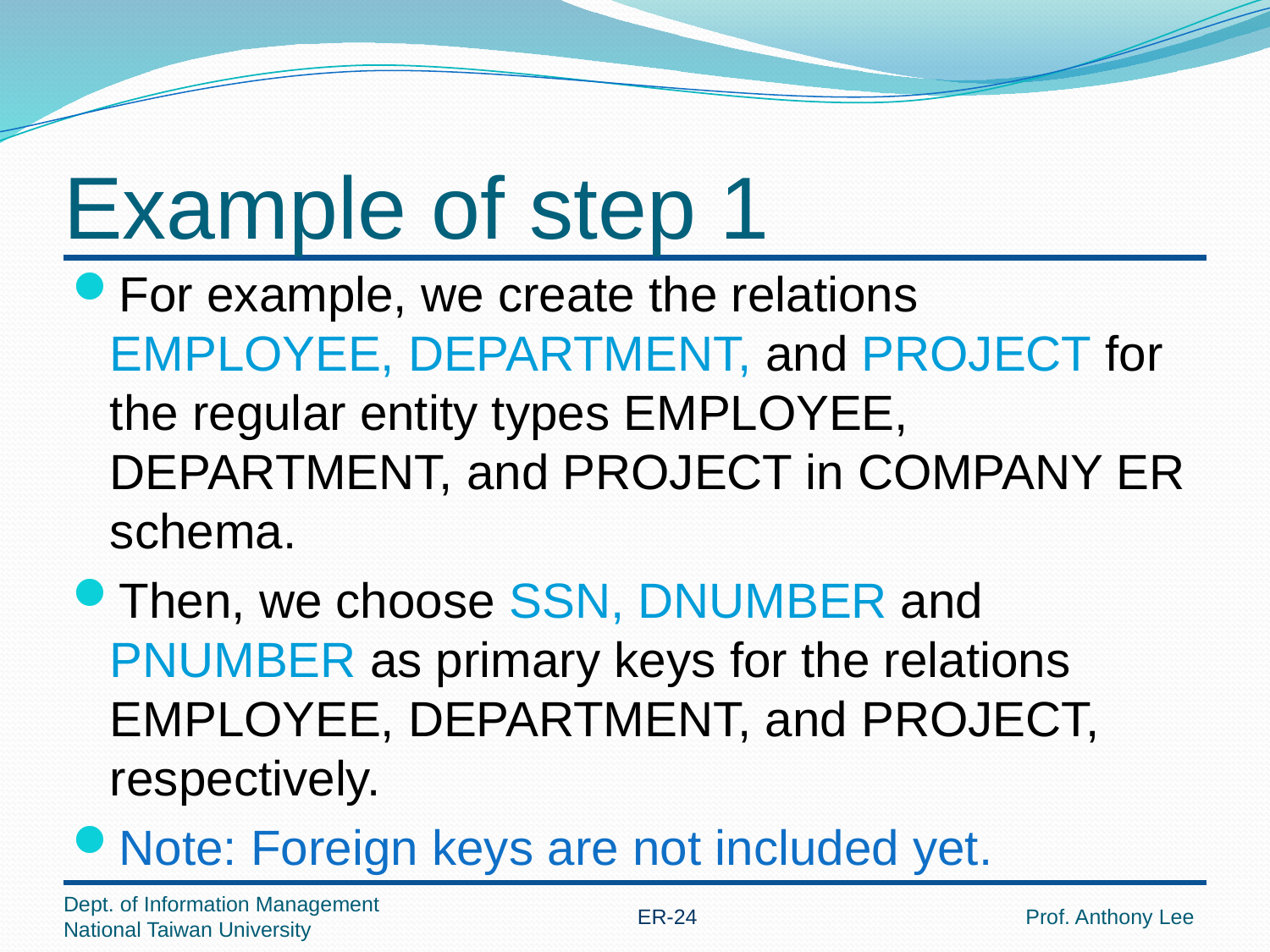

# Example of step 1
For example, we create the relations EMPLOYEE, DEPARTMENT, and PROJECT for the regular entity types EMPLOYEE, DEPARTMENT, and PROJECT in COMPANY ER schema.
Then, we choose SSN, DNUMBER and PNUMBER as primary keys for the relations EMPLOYEE, DEPARTMENT, and PROJECT, respectively.
Note: Foreign keys are not included yet.